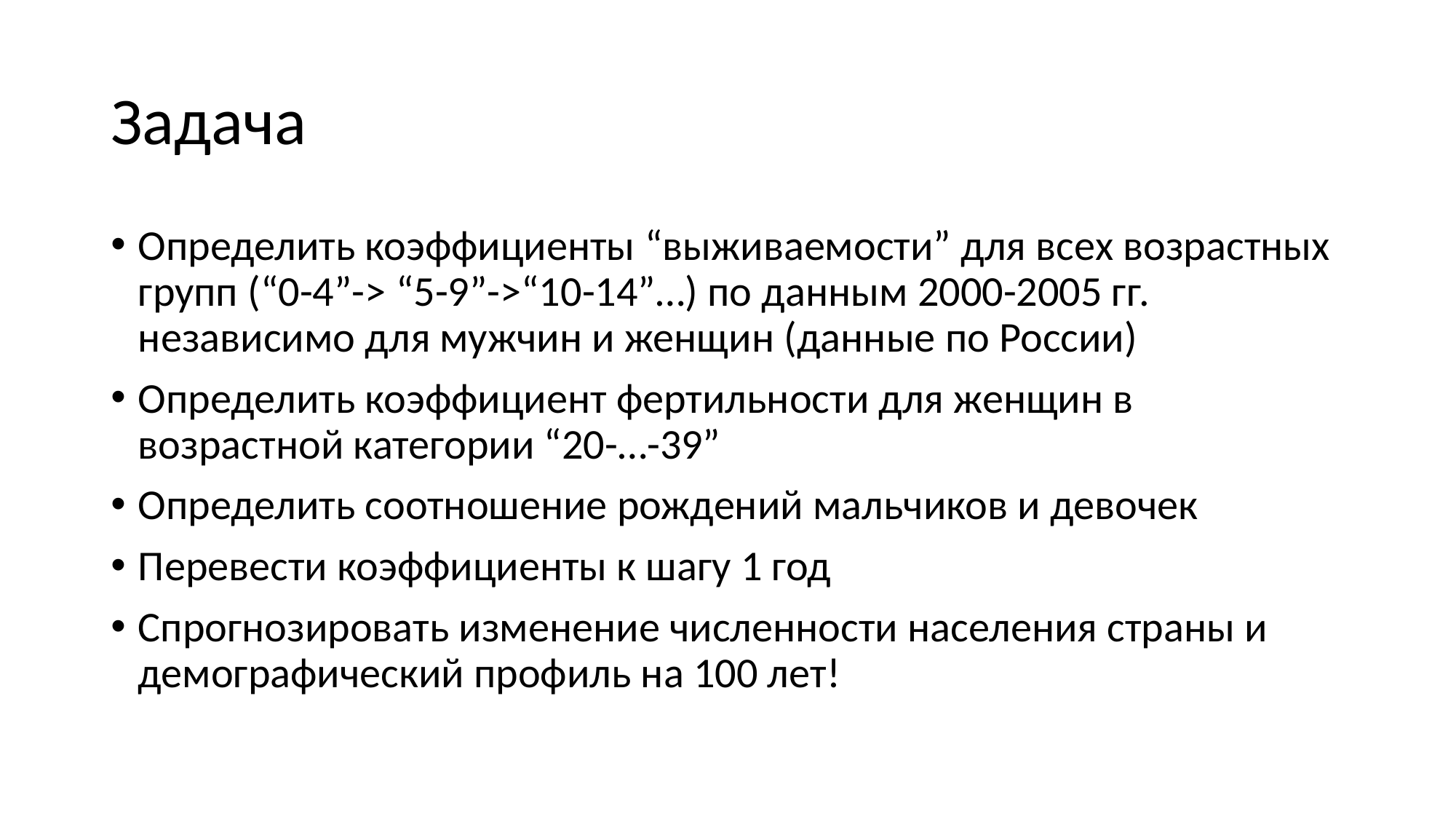

# Задача
Определить коэффициенты “выживаемости” для всех возрастных групп (“0-4”-> “5-9”->“10-14”…) по данным 2000-2005 гг. независимо для мужчин и женщин (данные по России)
Определить коэффициент фертильности для женщин в возрастной категории “20-…-39”
Определить соотношение рождений мальчиков и девочек
Перевести коэффициенты к шагу 1 год
Спрогнозировать изменение численности населения страны и демографический профиль на 100 лет!